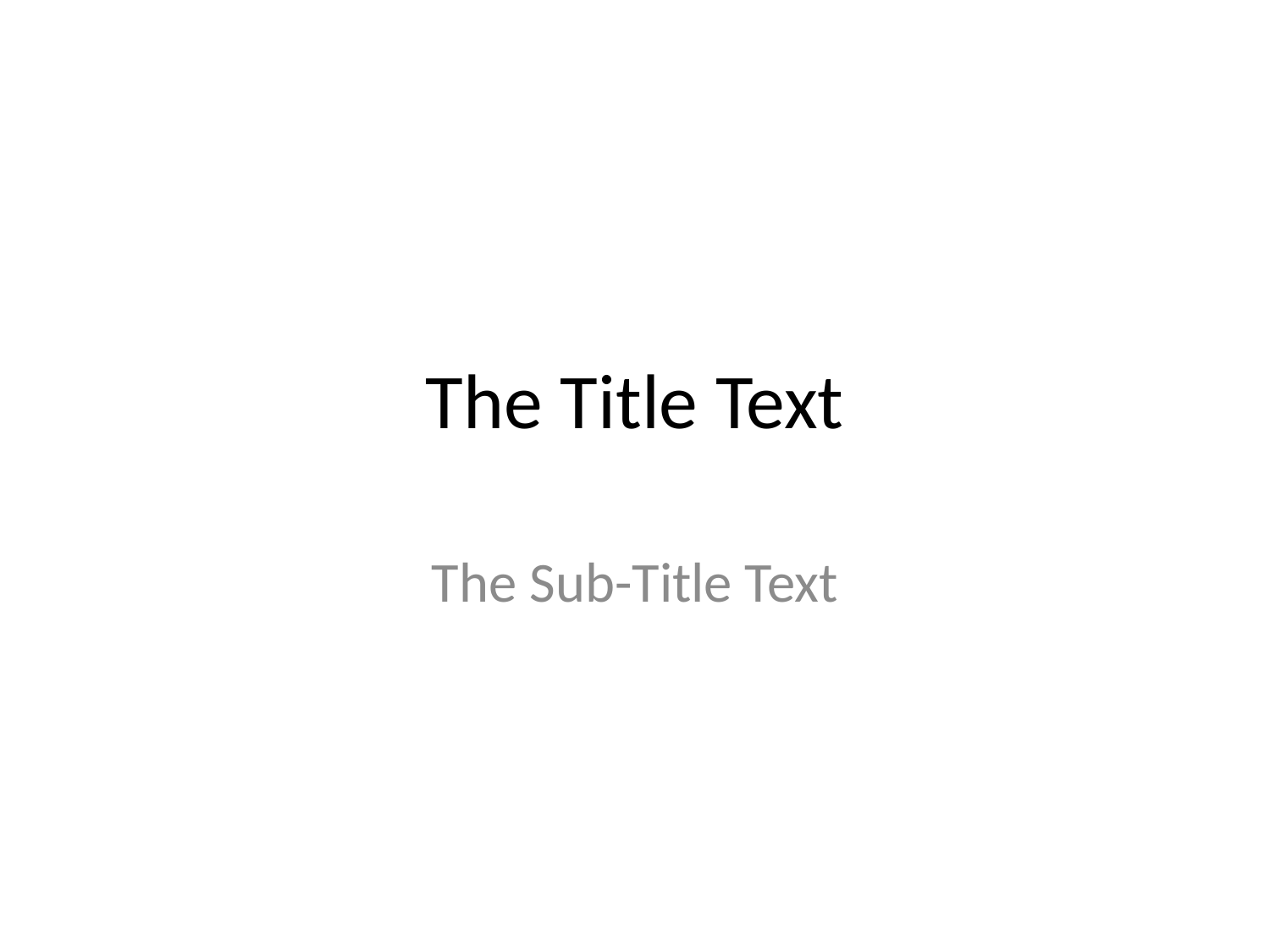

# The Title Text
The Sub-Title Text